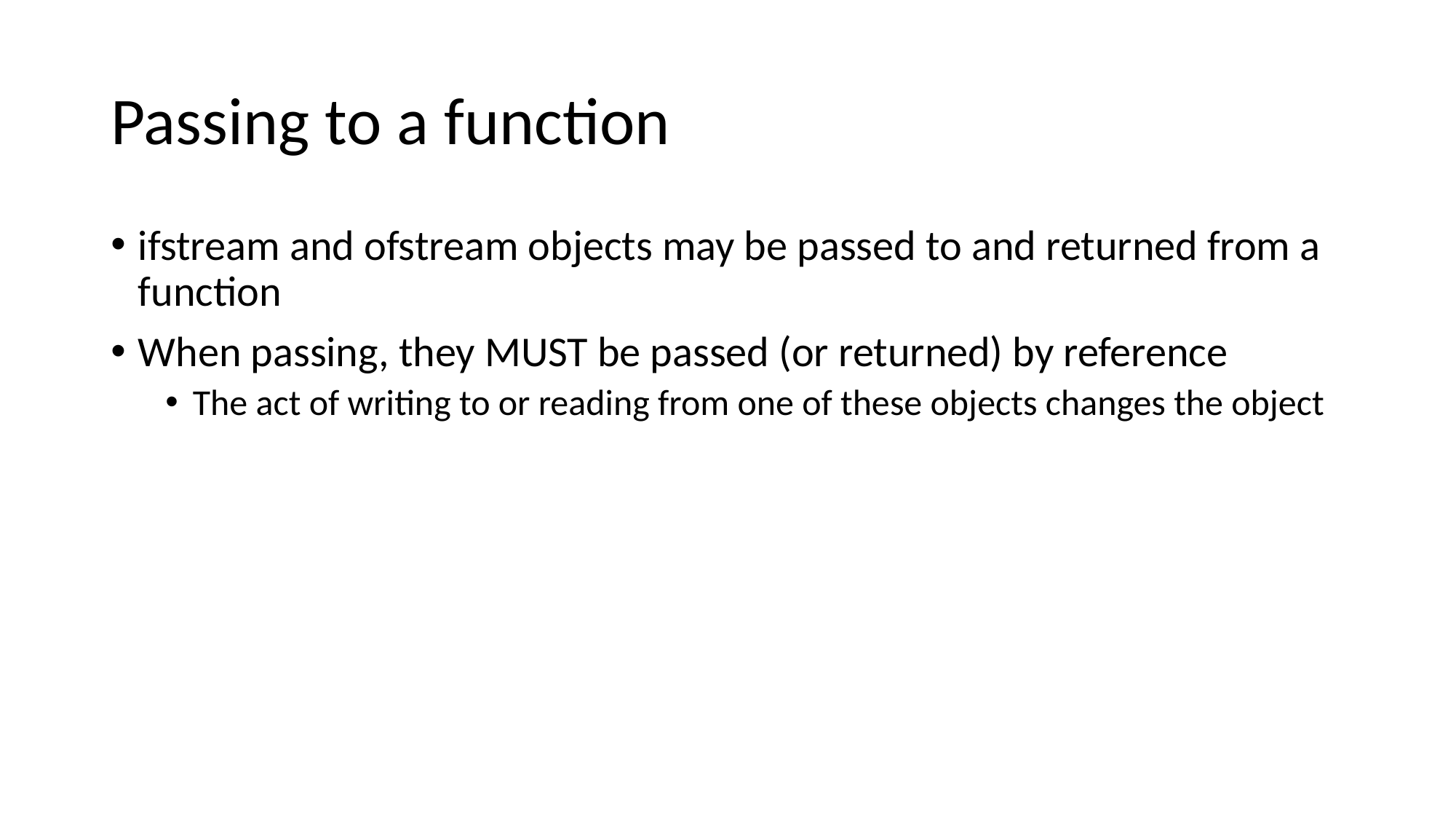

# Passing to a function
ifstream and ofstream objects may be passed to and returned from a function
When passing, they MUST be passed (or returned) by reference
The act of writing to or reading from one of these objects changes the object